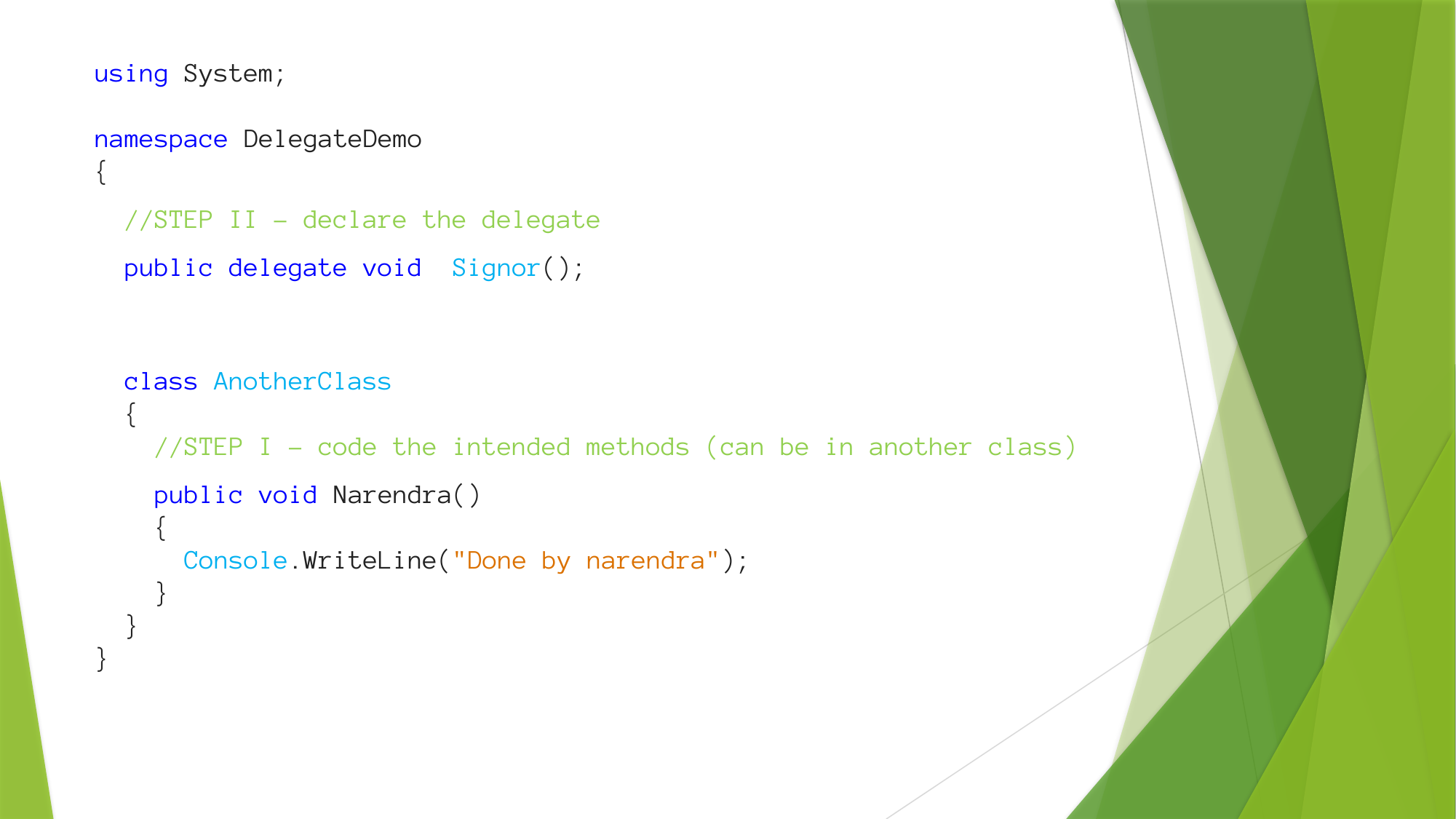

using System;
namespace DelegateDemo
{
  //STEP II - declare the delegate
  public delegate void  Signor();
 
  class AnotherClass
  {
    //STEP I - code the intended methods (can be in another class)
    public void Narendra()
    {
      Console.WriteLine("Done by narendra");
    }
  }
}